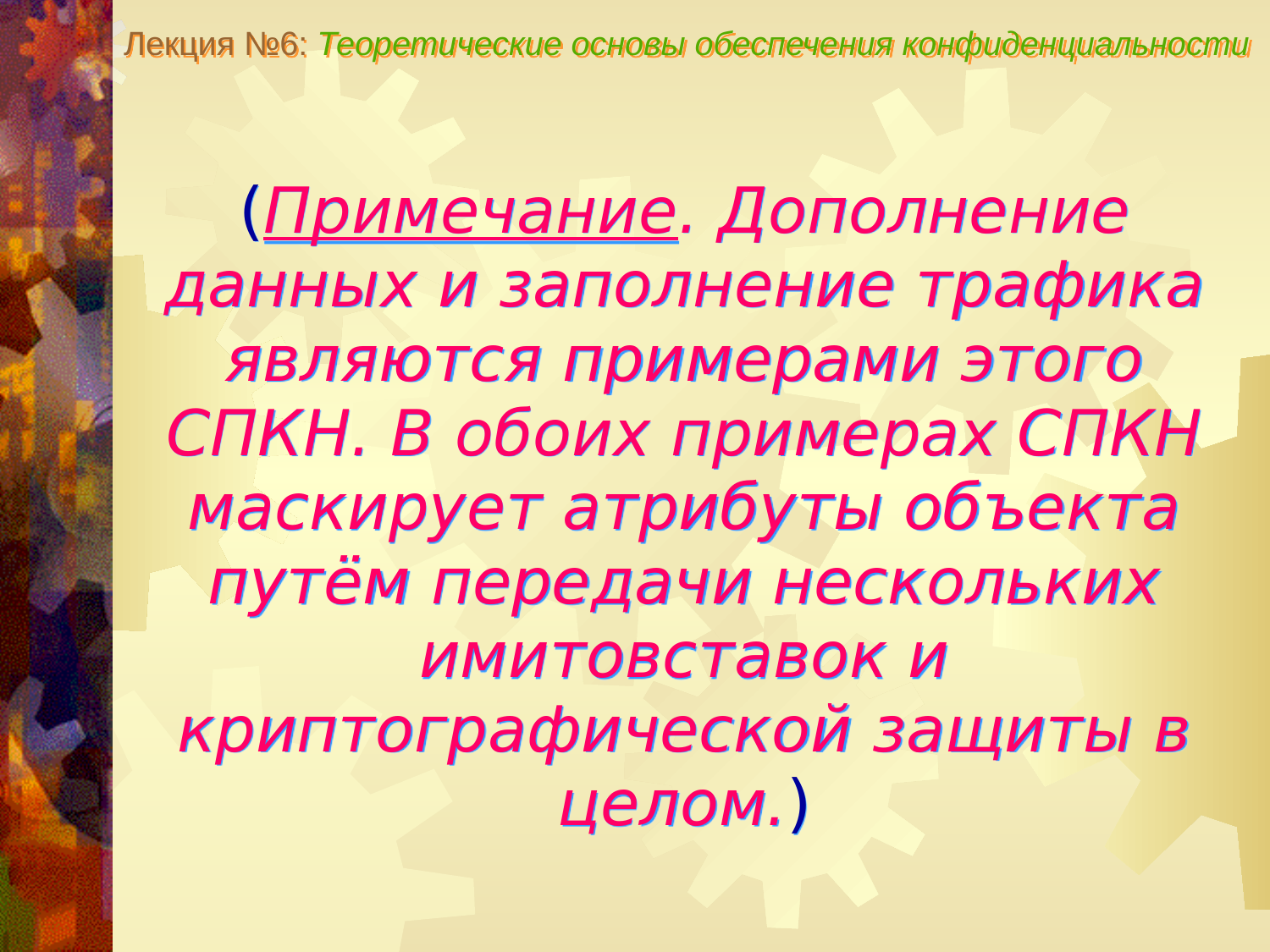

Лекция №6: Теоретические основы обеспечения конфиденциальности
(Примечание. Дополнение данных и заполнение трафика являются примерами этого СПКН. В обоих примерах СПКН маскирует атрибуты объекта путём передачи нескольких имитовставок и криптографической защиты в целом.)